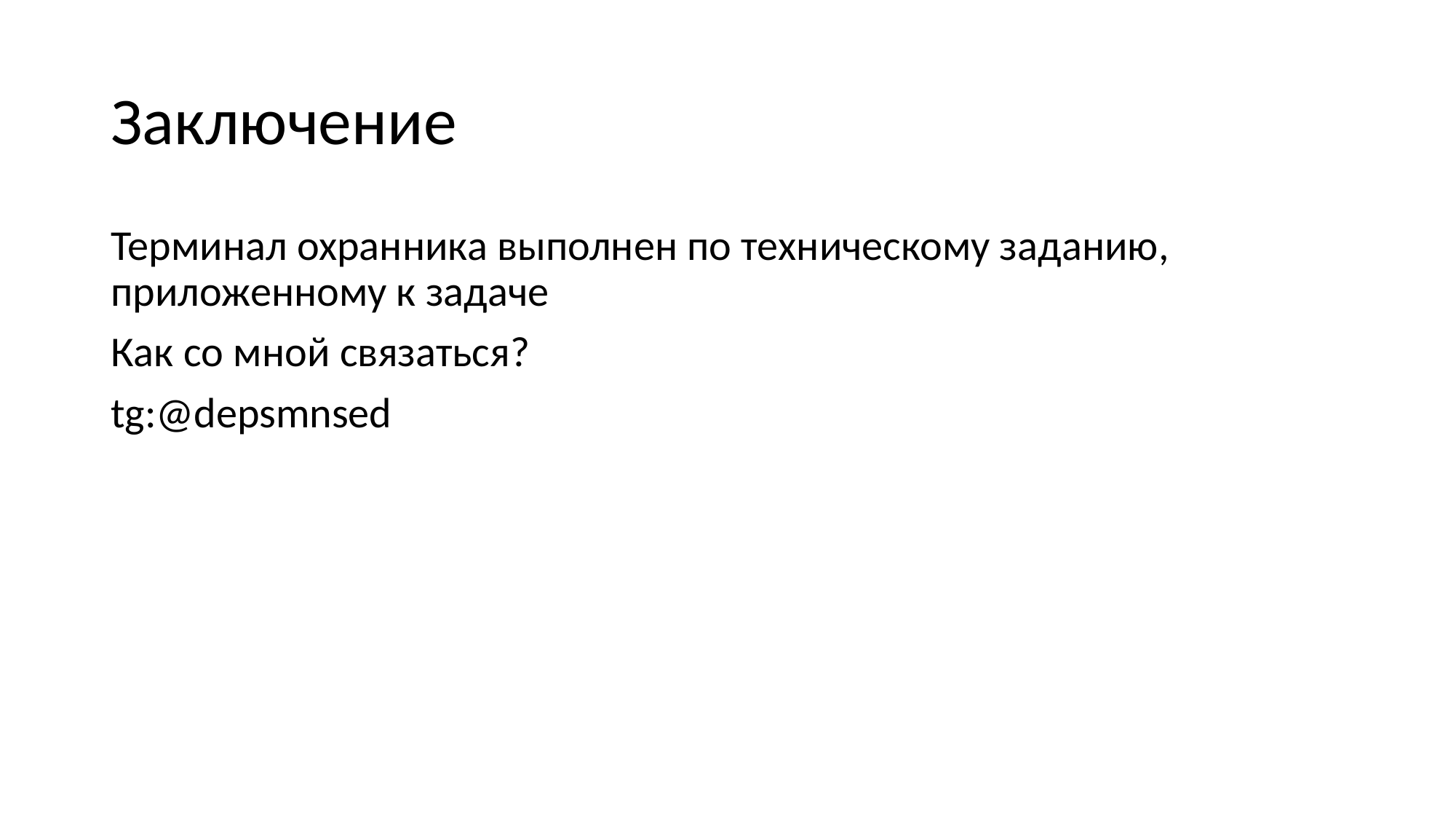

# Заключение
Терминал охранника выполнен по техническому заданию, приложенному к задаче
Как со мной связаться?
tg:@depsmnsed